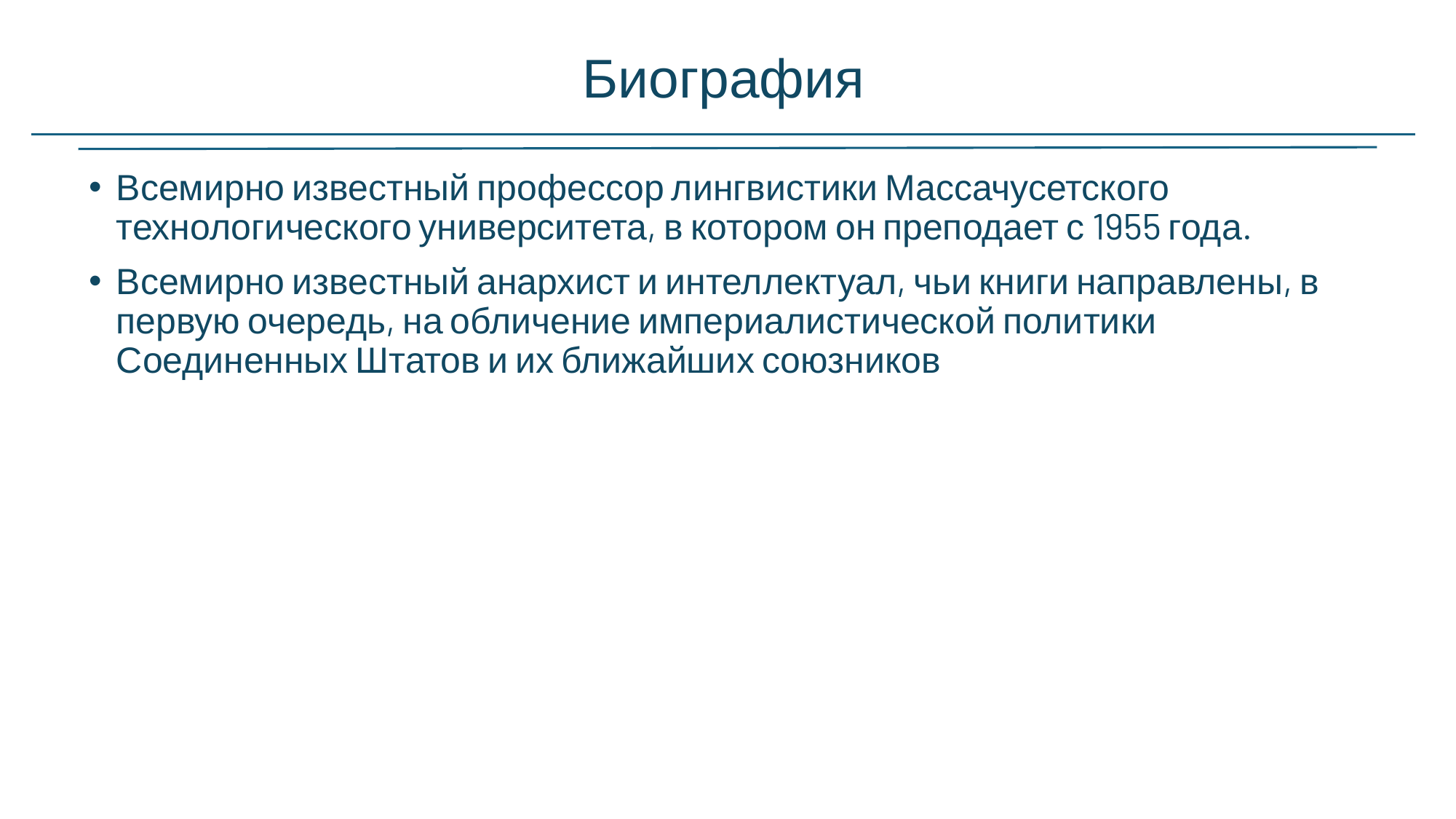

# Биография
Всемирно известный профессор лингвистики Массачусетского технологического университета, в котором он преподает с 1955 года.
Всемирно известный анархист и интеллектуал, чьи книги направлены, в первую очередь, на обличение империалистической политики Соединенных Штатов и их ближайших союзников